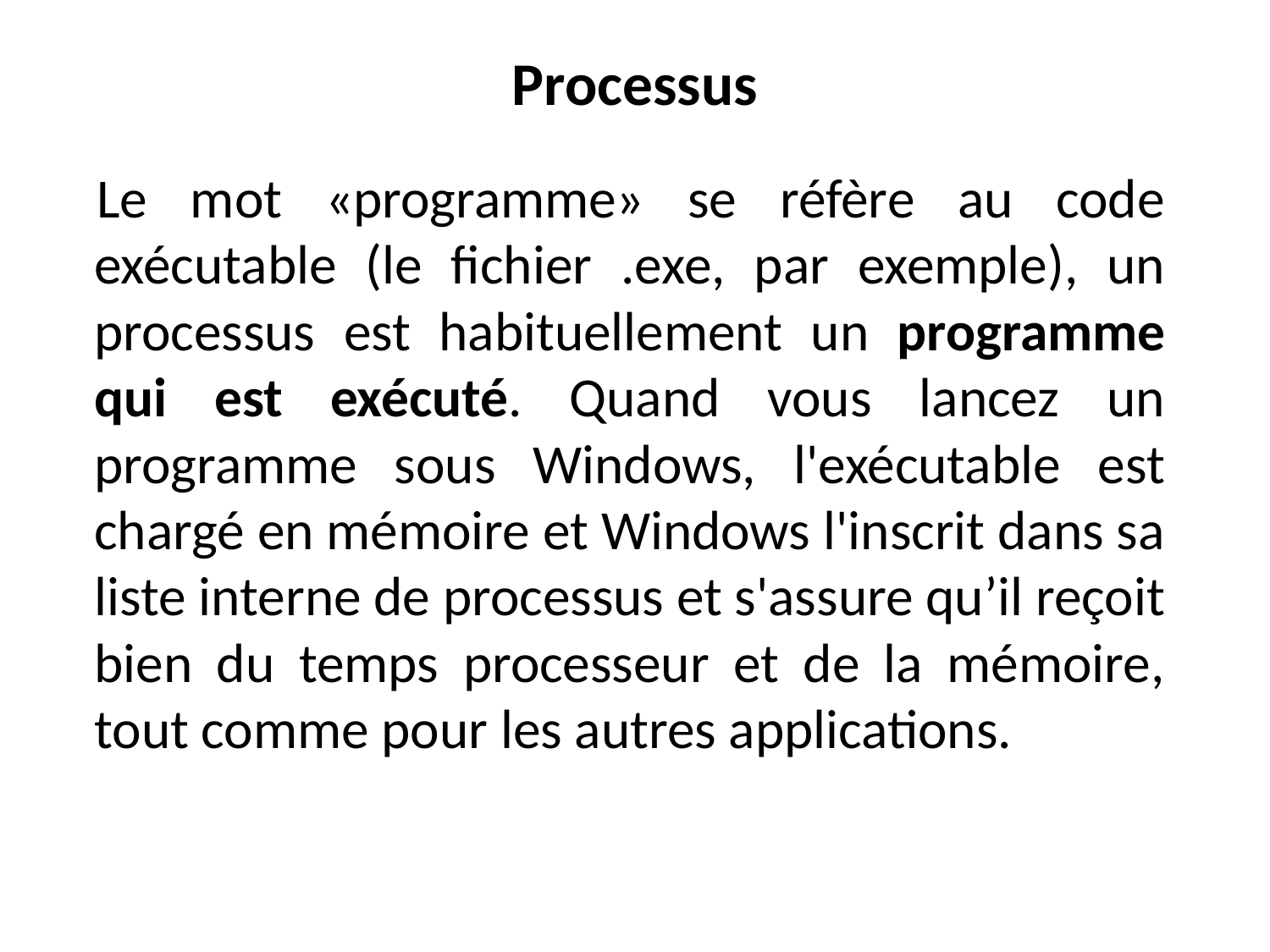

# Processus
Le mot «programme» se réfère au code exécutable (le fichier .exe, par exemple), un processus est habituellement un programme qui est exécuté. Quand vous lancez un programme sous Windows, l'exécutable est chargé en mémoire et Windows l'inscrit dans sa liste interne de processus et s'assure qu’il reçoit bien du temps processeur et de la mémoire, tout comme pour les autres applications.